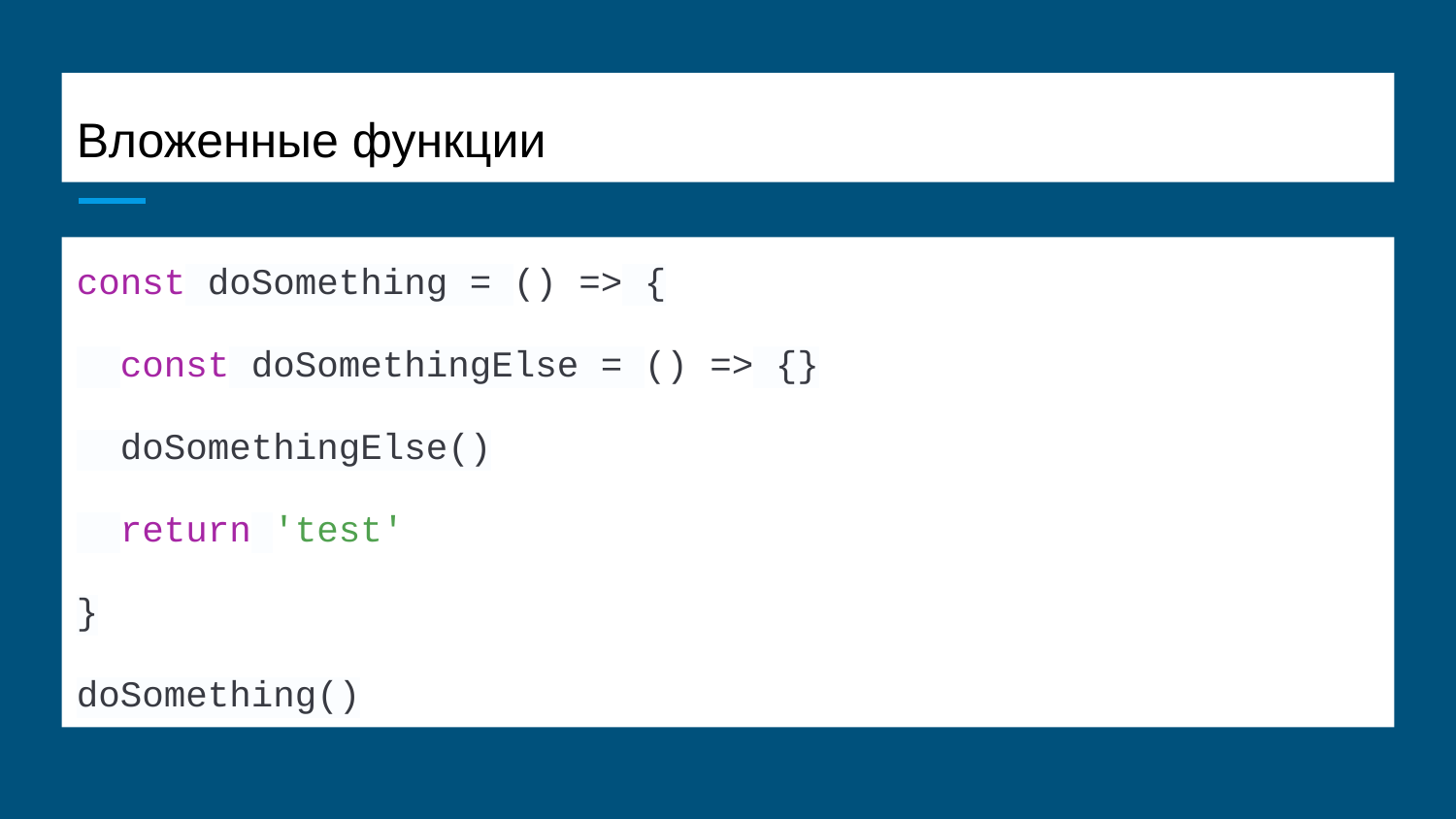

# Вложенные функции
const doSomething = () => {
  const doSomethingElse = () => {}
  doSomethingElse()
  return 'test'
}
doSomething()